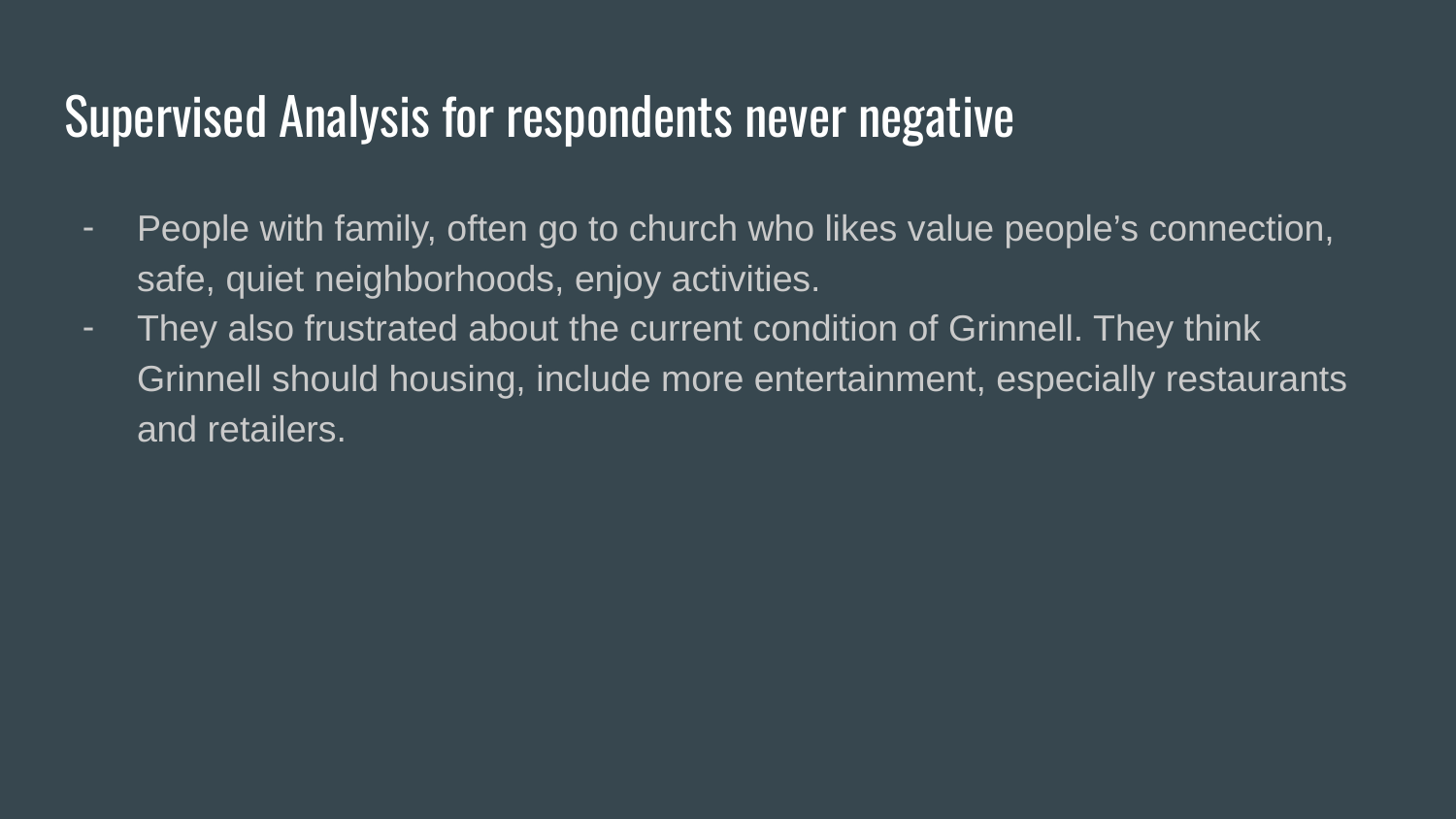

# Supervised Analysis for respondents never negative
People with family, often go to church who likes value people’s connection, safe, quiet neighborhoods, enjoy activities.
They also frustrated about the current condition of Grinnell. They think Grinnell should housing, include more entertainment, especially restaurants and retailers.